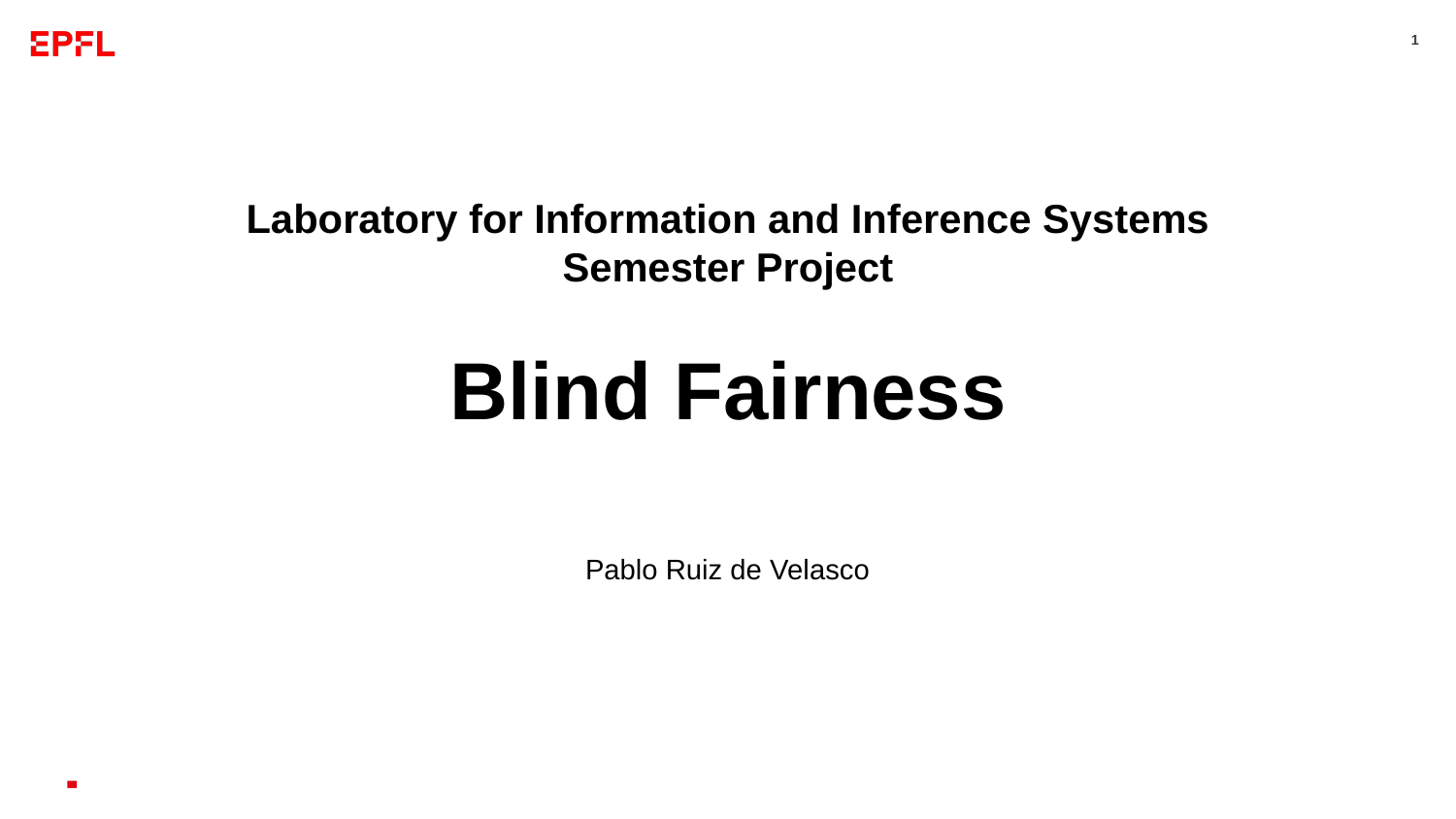

1
Laboratory for Information and Inference Systems
Semester Project

Blind Fairness
Pablo Ruiz de Velasco